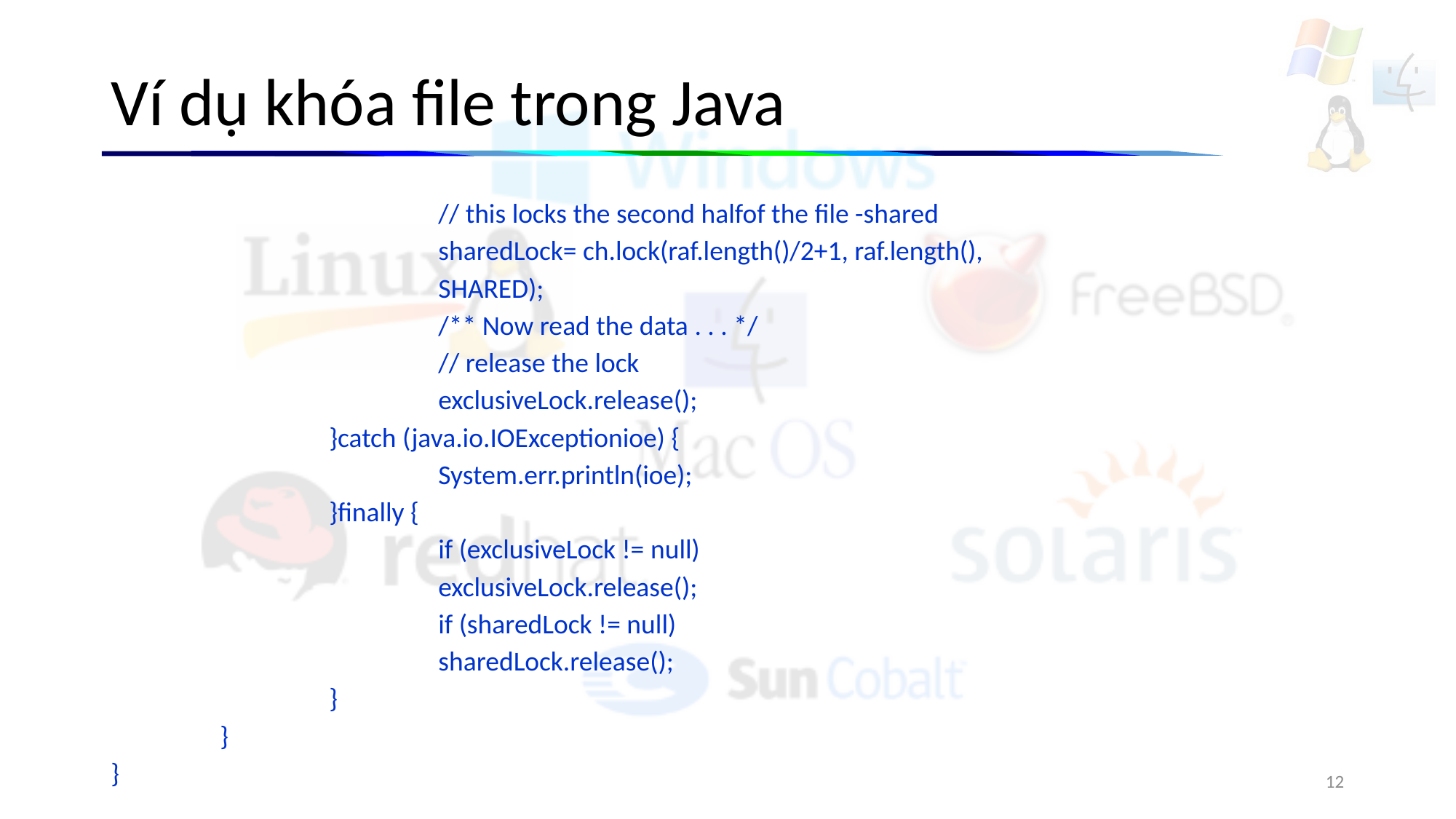

# Ví dụ khóa file trong Java
			// this locks the second halfof the file -shared
			sharedLock= ch.lock(raf.length()/2+1, raf.length(),
			SHARED);
			/** Now read the data . . . */
			// release the lock
			exclusiveLock.release();
		}catch (java.io.IOExceptionioe) {
			System.err.println(ioe);
		}finally {
			if (exclusiveLock != null)
			exclusiveLock.release();
			if (sharedLock != null)
			sharedLock.release();
		}
	}
}
12